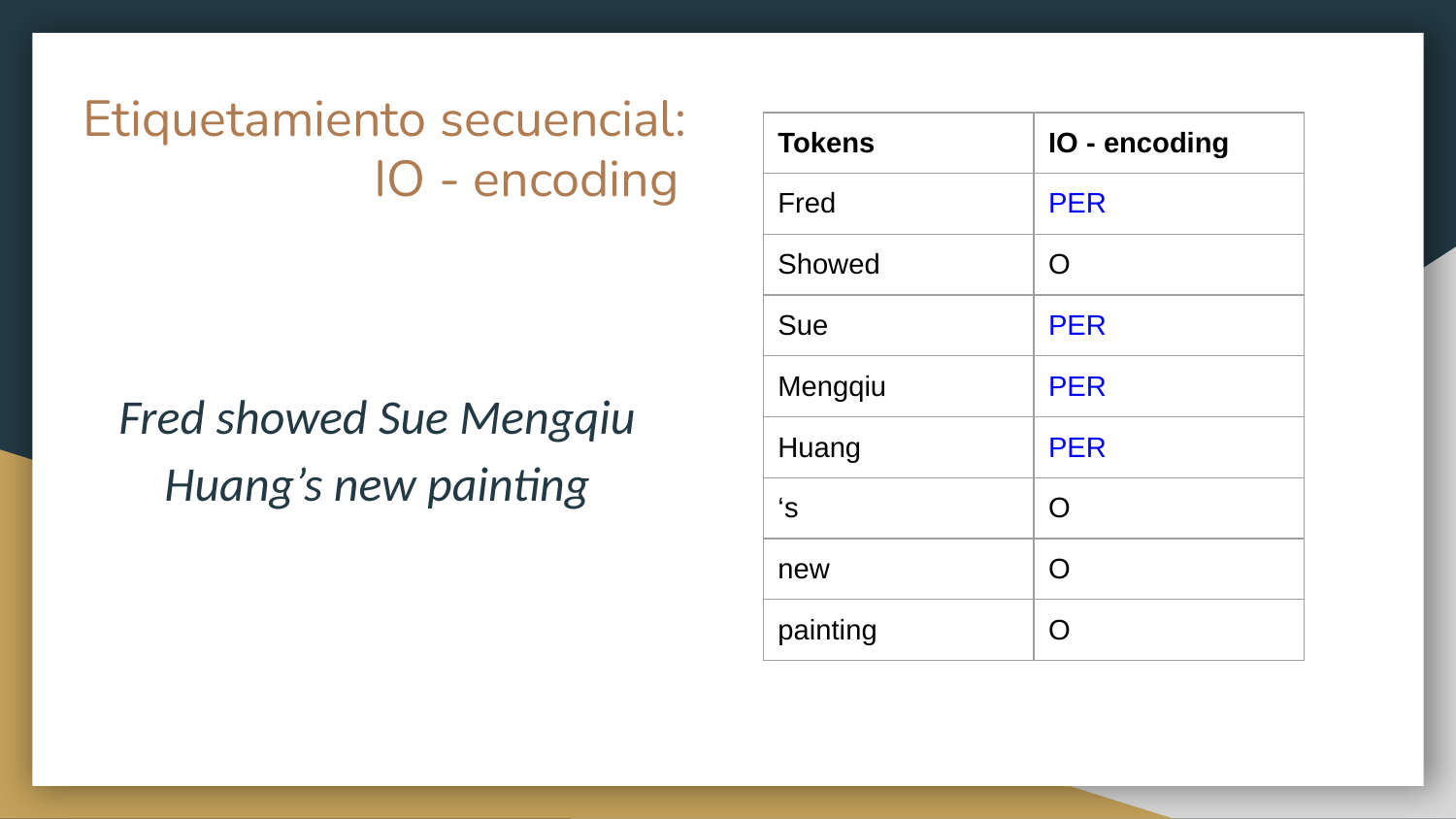

# Etiquetamiento secuencial: IO - encoding
| Tokens | IO - encoding |
| --- | --- |
| Fred | PER |
| Showed | O |
| Sue | PER |
| Mengqiu | PER |
| Huang | PER |
| ‘s | O |
| new | O |
| painting | O |
Fred showed Sue Mengqiu Huang’s new painting